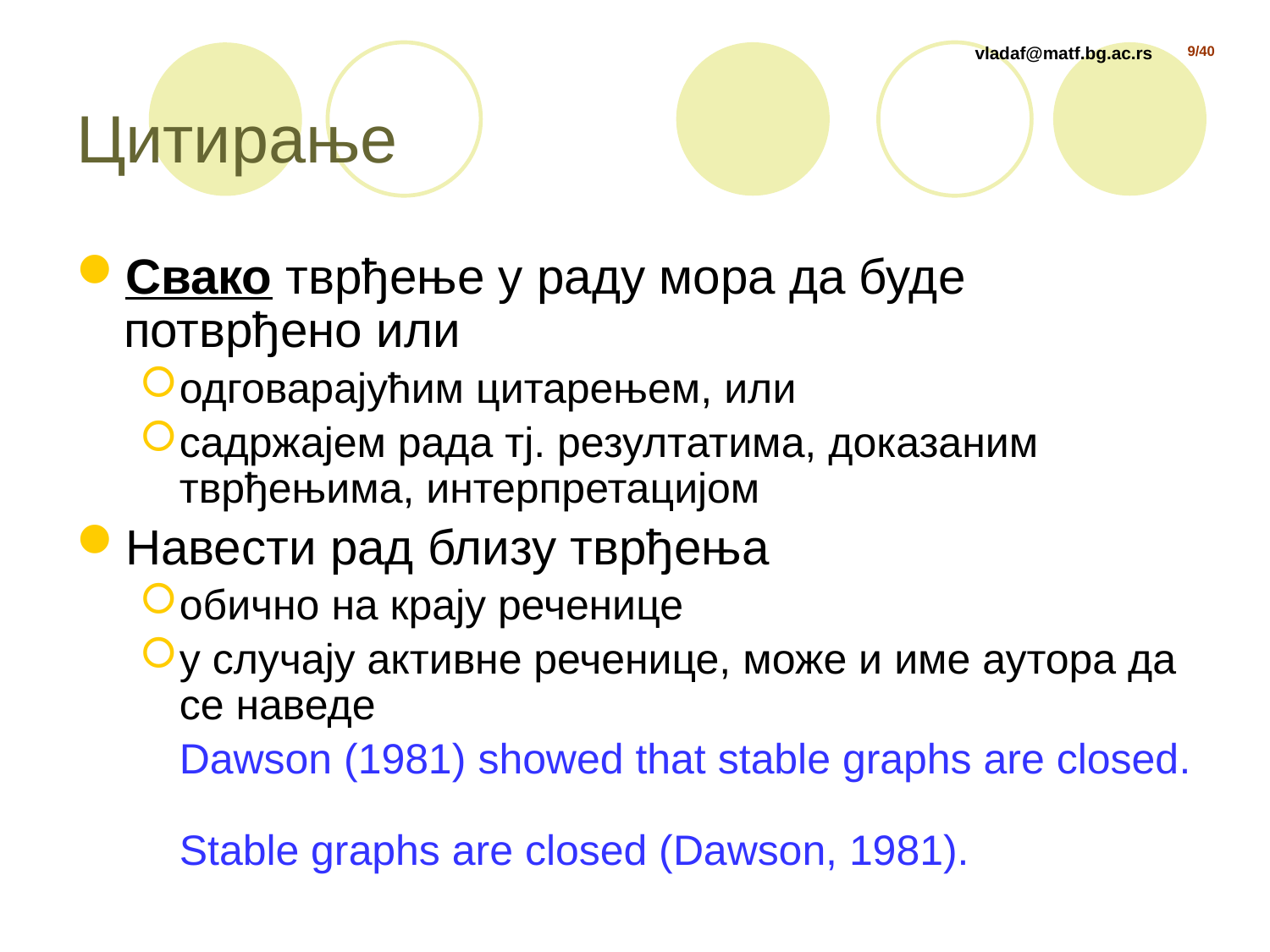

# Цитирање
Свако тврђење у раду мора да буде потврђено или
одговарајућим цитарењем, или
садржајем рада тј. резултатима, доказаним тврђењима, интерпретацијом
Навести рад близу тврђењa
обично на крају реченице
у случају активне реченице, може и име аутора да се наведе
	Dawson (1981) showed that stable graphs are closed.
Stable graphs are closed (Dawson, 1981).